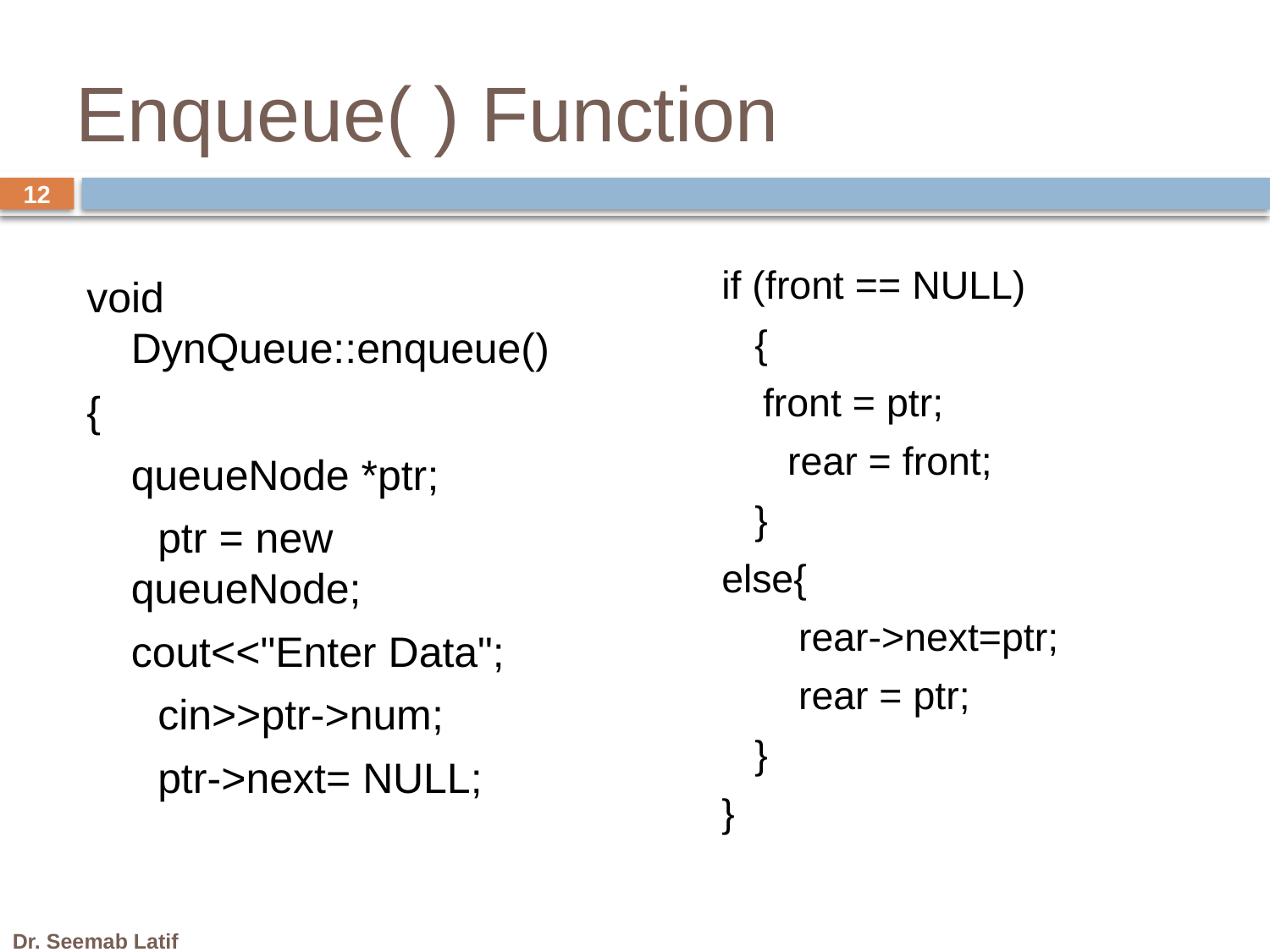

# Enqueue( ) Function
12
if (front == NULL)
   {
   	front = ptr;
      rear = front;
   }
else{
       rear->next=ptr;
       rear = ptr;
   }
}
void DynQueue::enqueue()
{
	queueNode *ptr;
      ptr = new queueNode;
	cout<<"Enter Data";
      cin>>ptr->num;
      ptr->next= NULL;